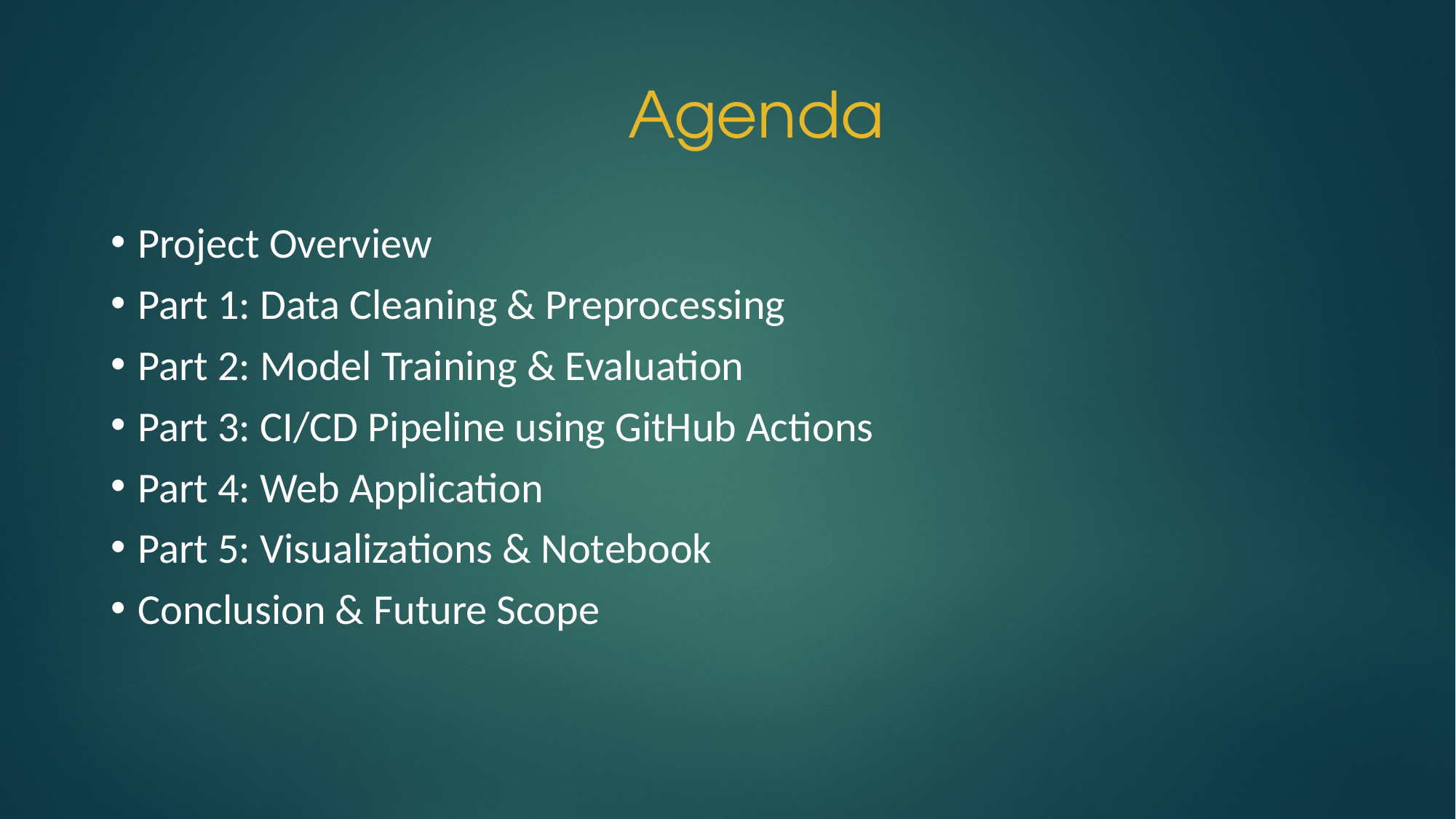

# Agenda
Project Overview
Part 1: Data Cleaning & Preprocessing
Part 2: Model Training & Evaluation
Part 3: CI/CD Pipeline using GitHub Actions
Part 4: Web Application
Part 5: Visualizations & Notebook
Conclusion & Future Scope